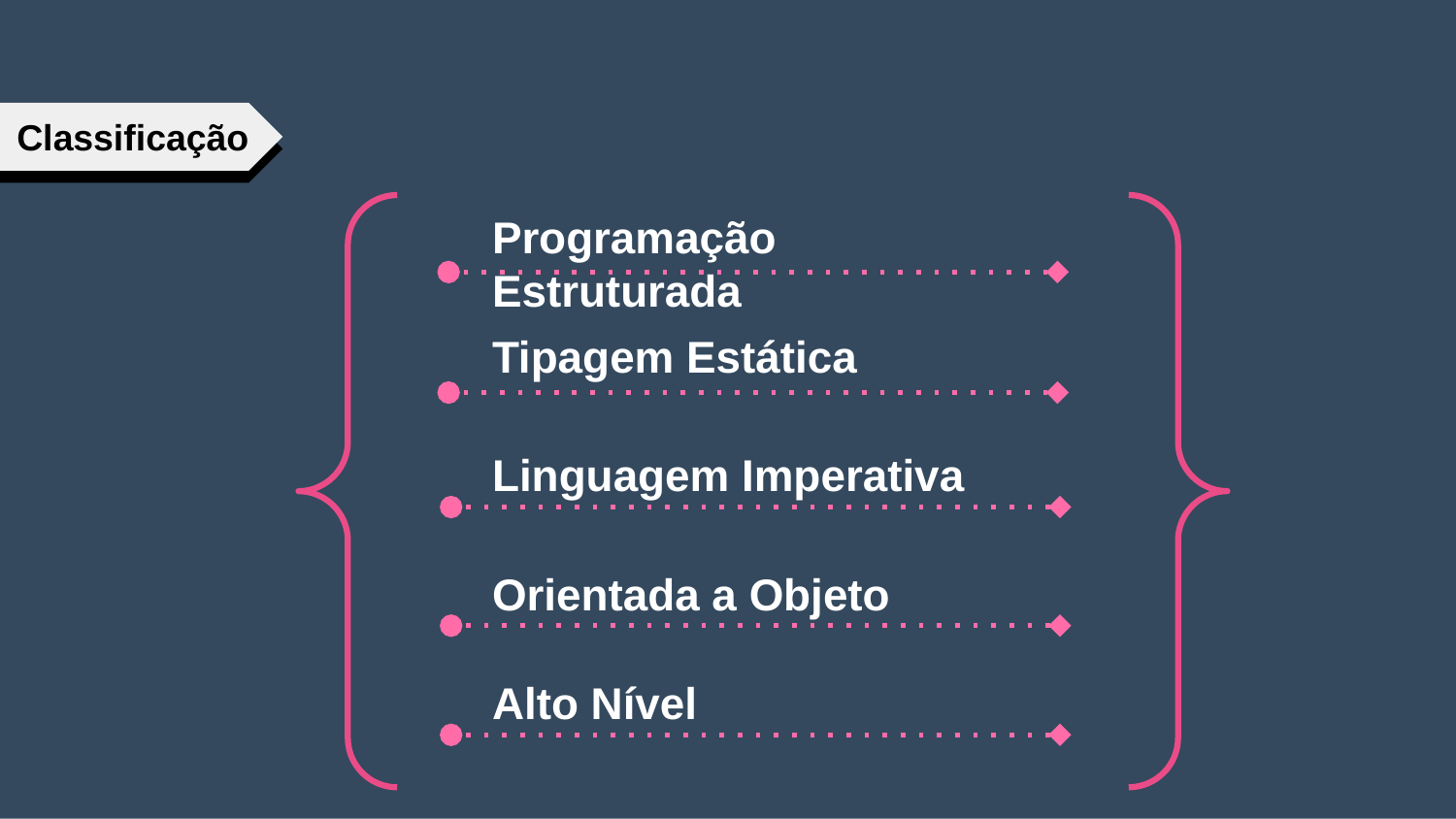

Classificação
Origem

Programação Estruturada
Tipagem Estática
Linguagem Imperativa
Orientada a Objeto
Alto Nível